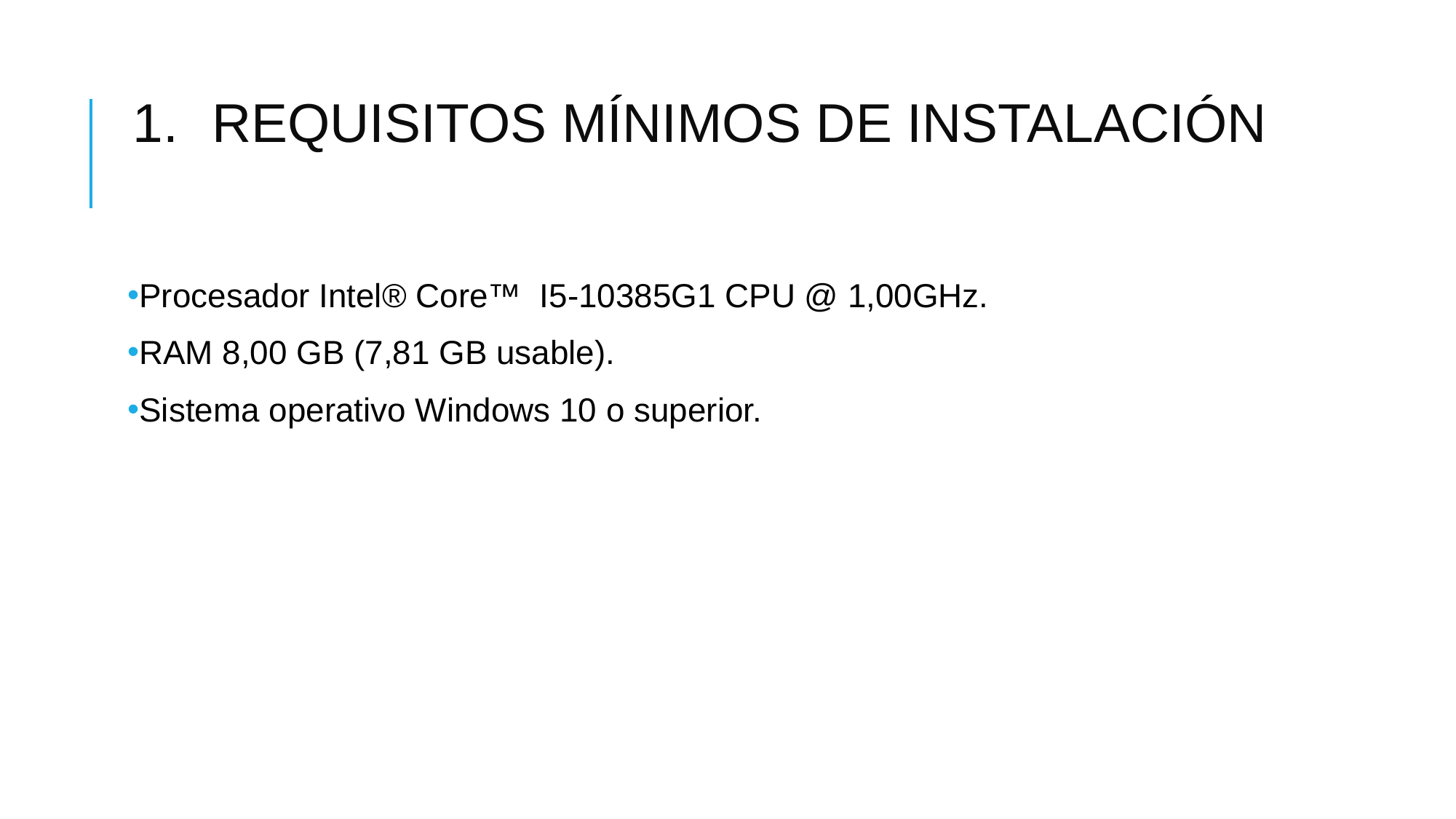

# REQUISITOS MÍNIMOS DE INSTALACIÓN
Procesador Intel® Core™  I5-10385G1 CPU @ 1,00GHz.
RAM 8,00 GB (7,81 GB usable).
Sistema operativo Windows 10 o superior.